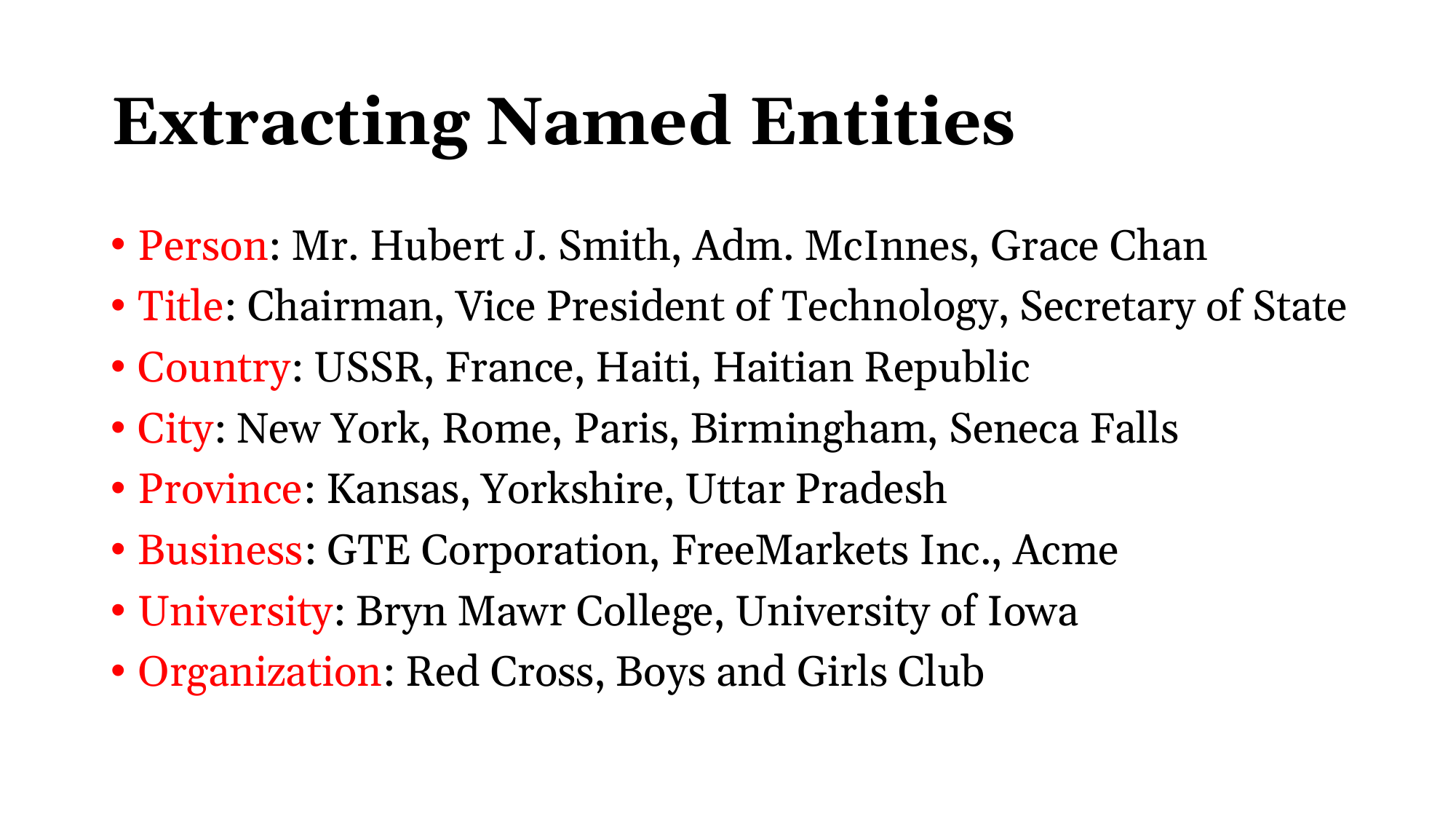

# Extracting Named Entities
Person: Mr. Hubert J. Smith, Adm. McInnes, Grace Chan
Title: Chairman, Vice President of Technology, Secretary of State
Country: USSR, France, Haiti, Haitian Republic
City: New York, Rome, Paris, Birmingham, Seneca Falls
Province: Kansas, Yorkshire, Uttar Pradesh
Business: GTE Corporation, FreeMarkets Inc., Acme
University: Bryn Mawr College, University of Iowa
Organization: Red Cross, Boys and Girls Club